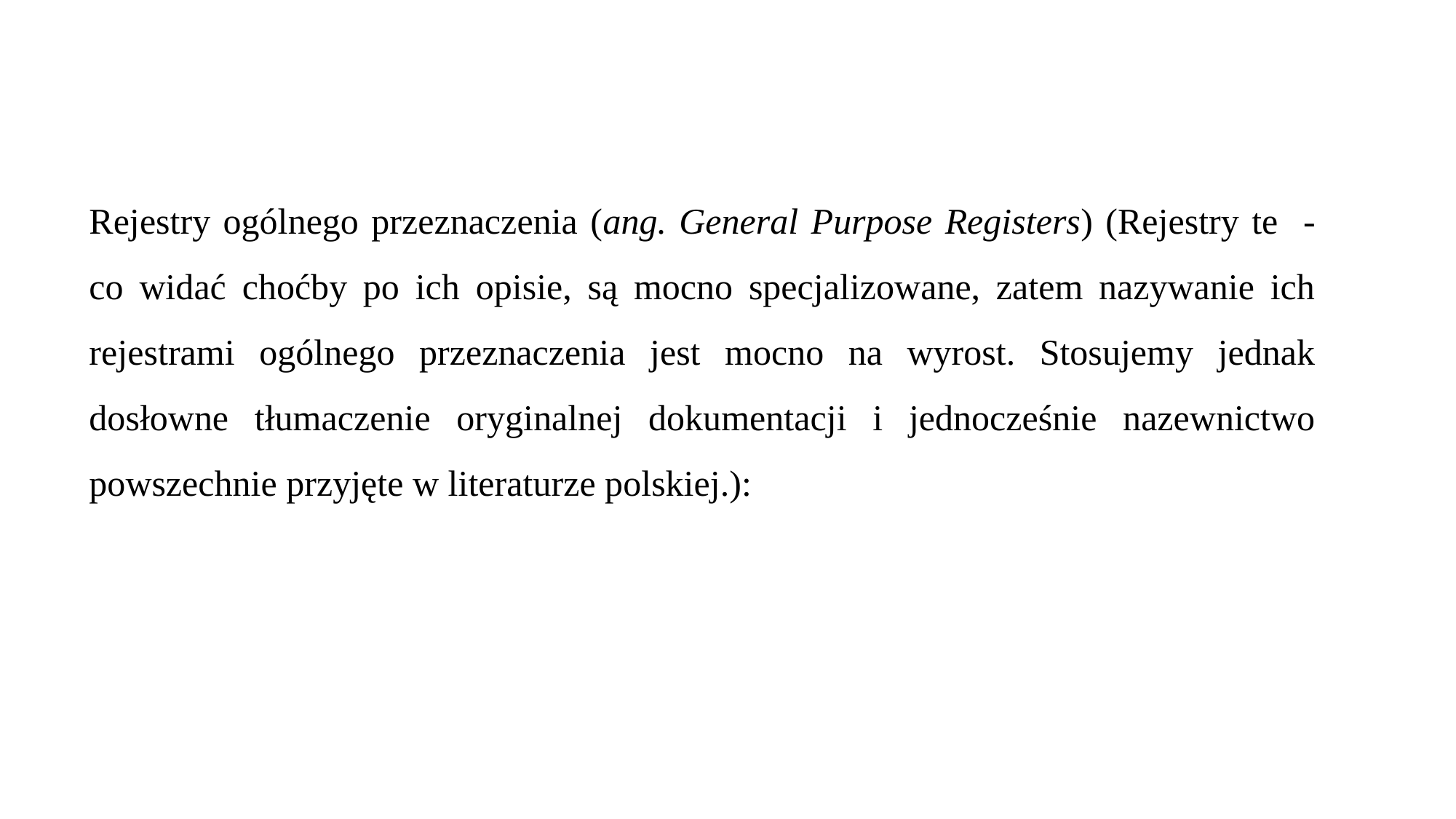

Rejestry ogólnego przeznaczenia (ang. General Purpose Registers) (Rejestry te  - co widać choćby po ich opisie, są mocno specjalizowane, zatem nazywanie ich rejestrami ogólnego przeznaczenia jest mocno na wyrost. Stosujemy jednak dosłowne tłumaczenie oryginalnej dokumentacji i jednocześnie nazewnictwo powszechnie przyjęte w literaturze polskiej.):